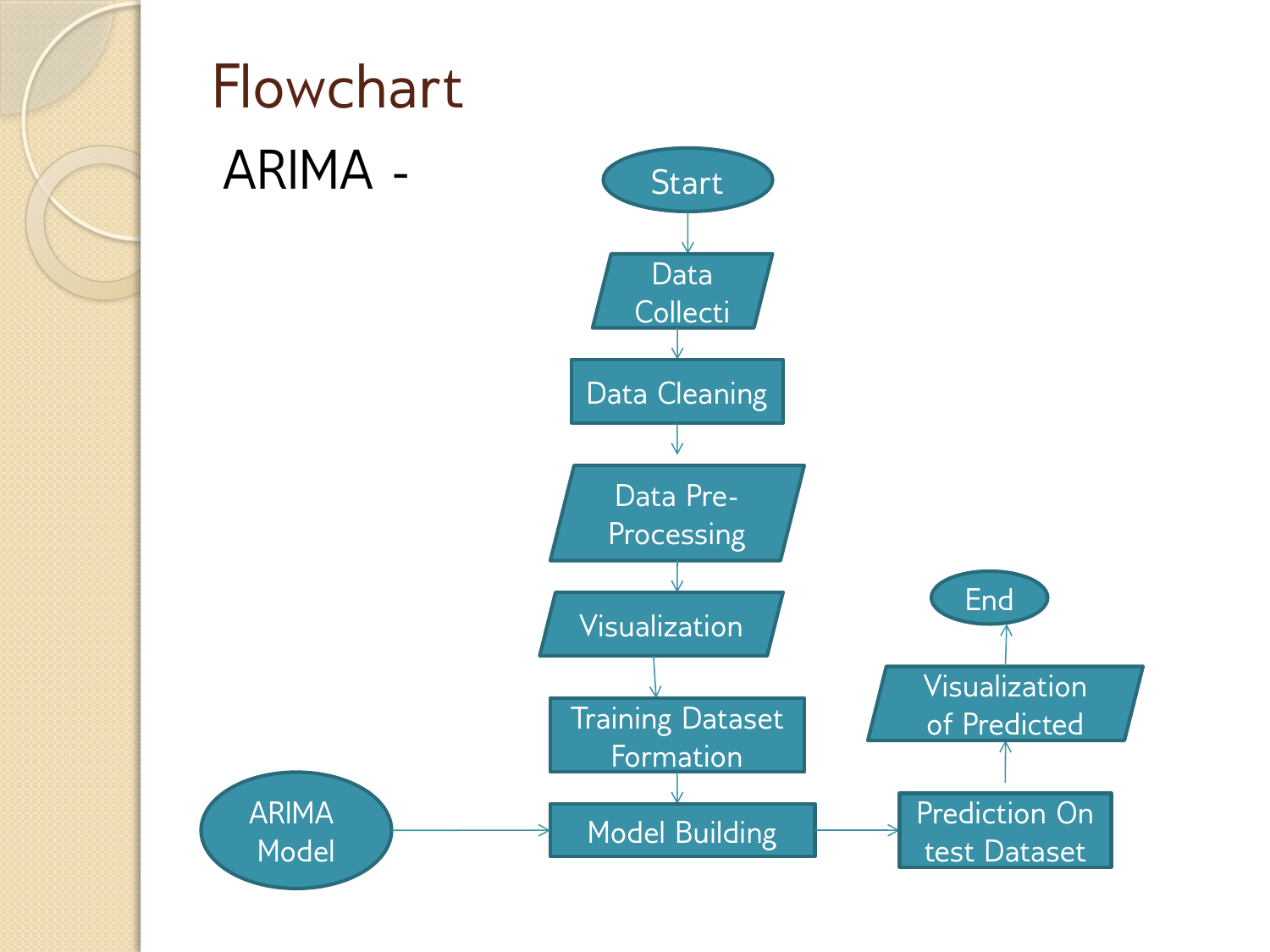

# Flowchart
ARIMA -
Start

Data
Collection
Data Cleaning
Data Pre-Processing
End
Visualization
Visualization of Predicted
Training Dataset Formation
ARIMA
Model
Prediction On test Dataset
Model Building